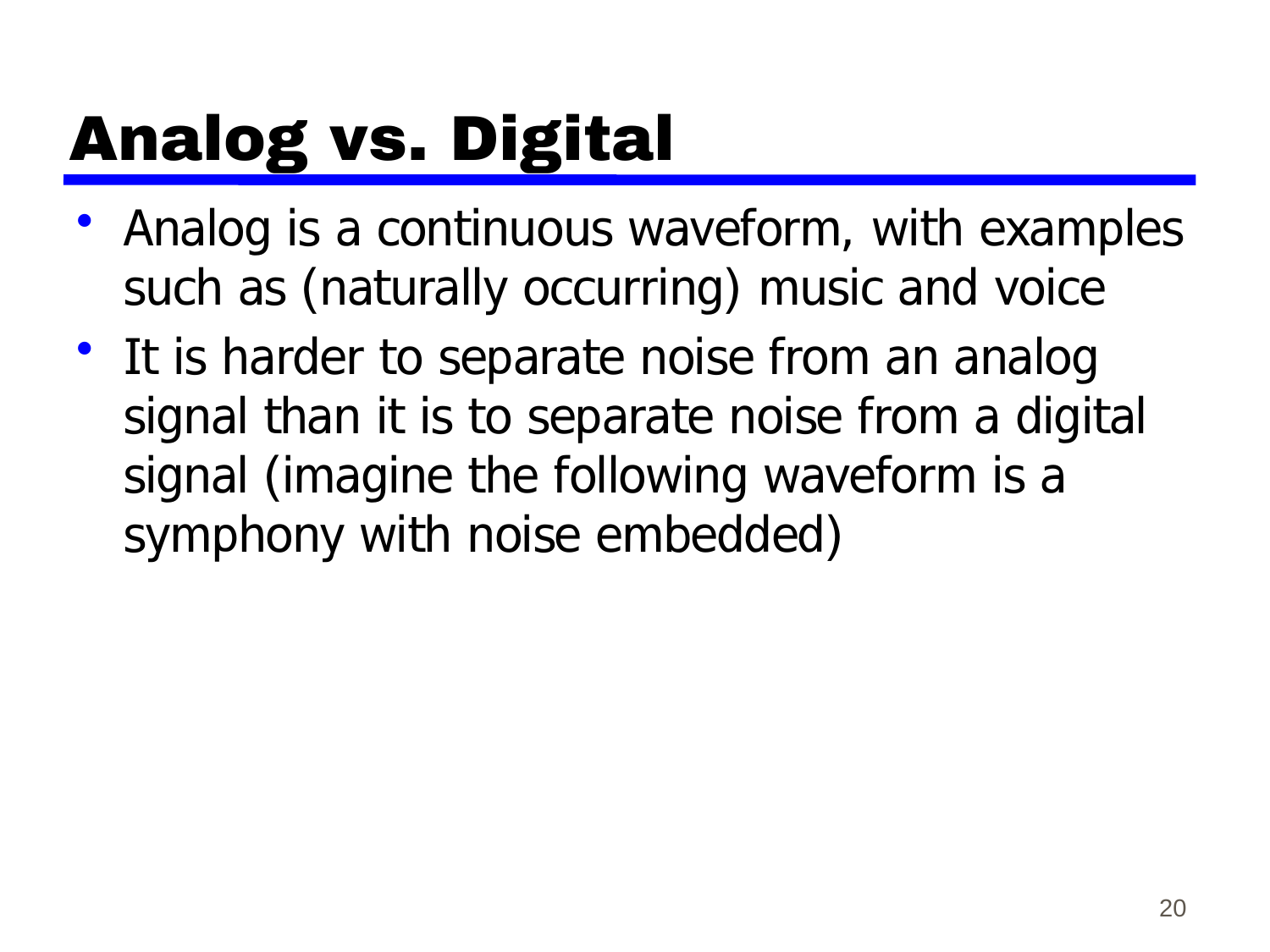

# Analog vs. Digital
Analog is a continuous waveform, with examples such as (naturally occurring) music and voice
It is harder to separate noise from an analog signal than it is to separate noise from a digital signal (imagine the following waveform is a symphony with noise embedded)

20